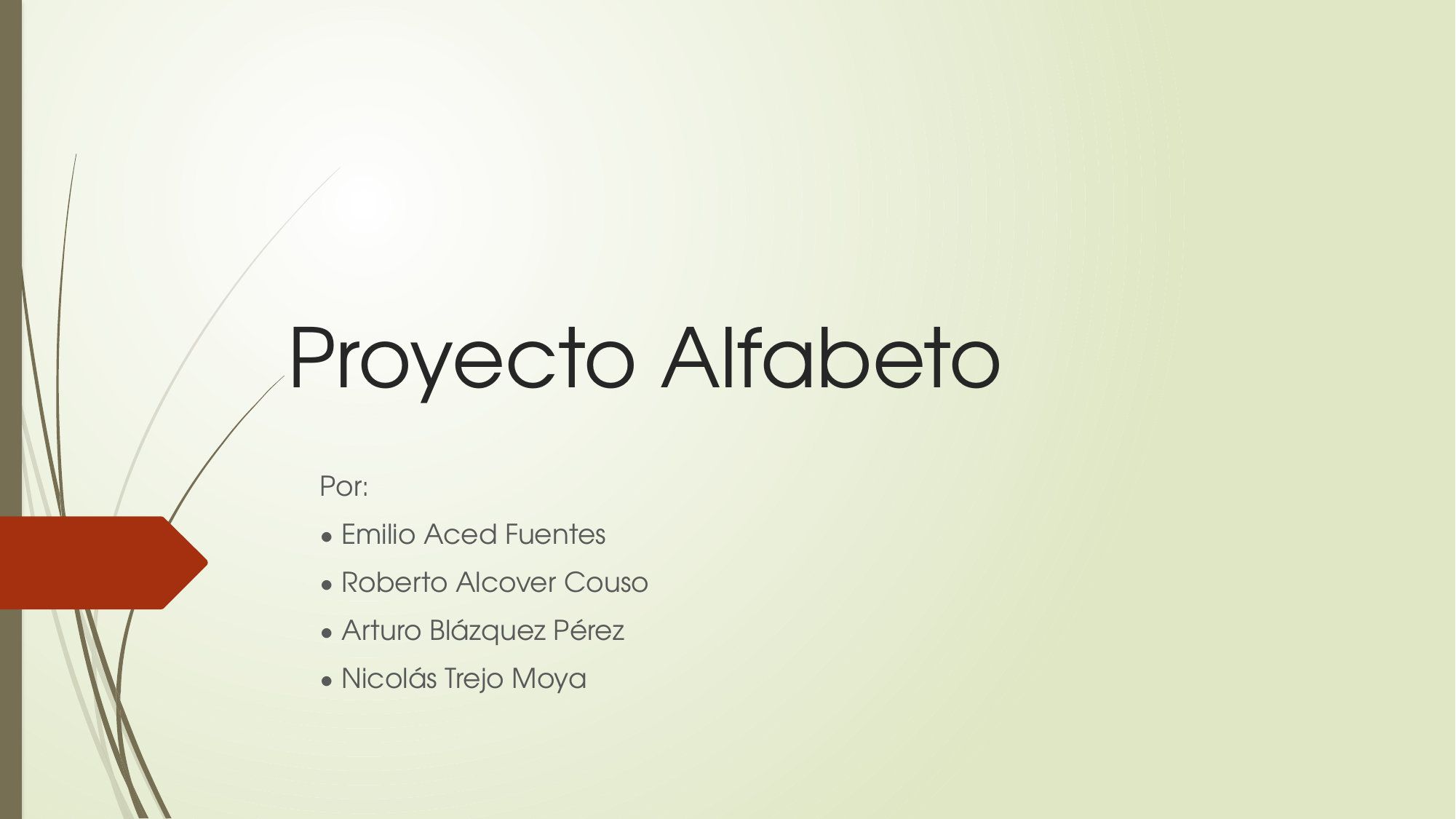

# Proyecto Alfabeto
Por:
• Emilio Aced Fuentes
• Roberto Alcover Couso
• Arturo Blázquez Pérez
• Nicolás Trejo Moya